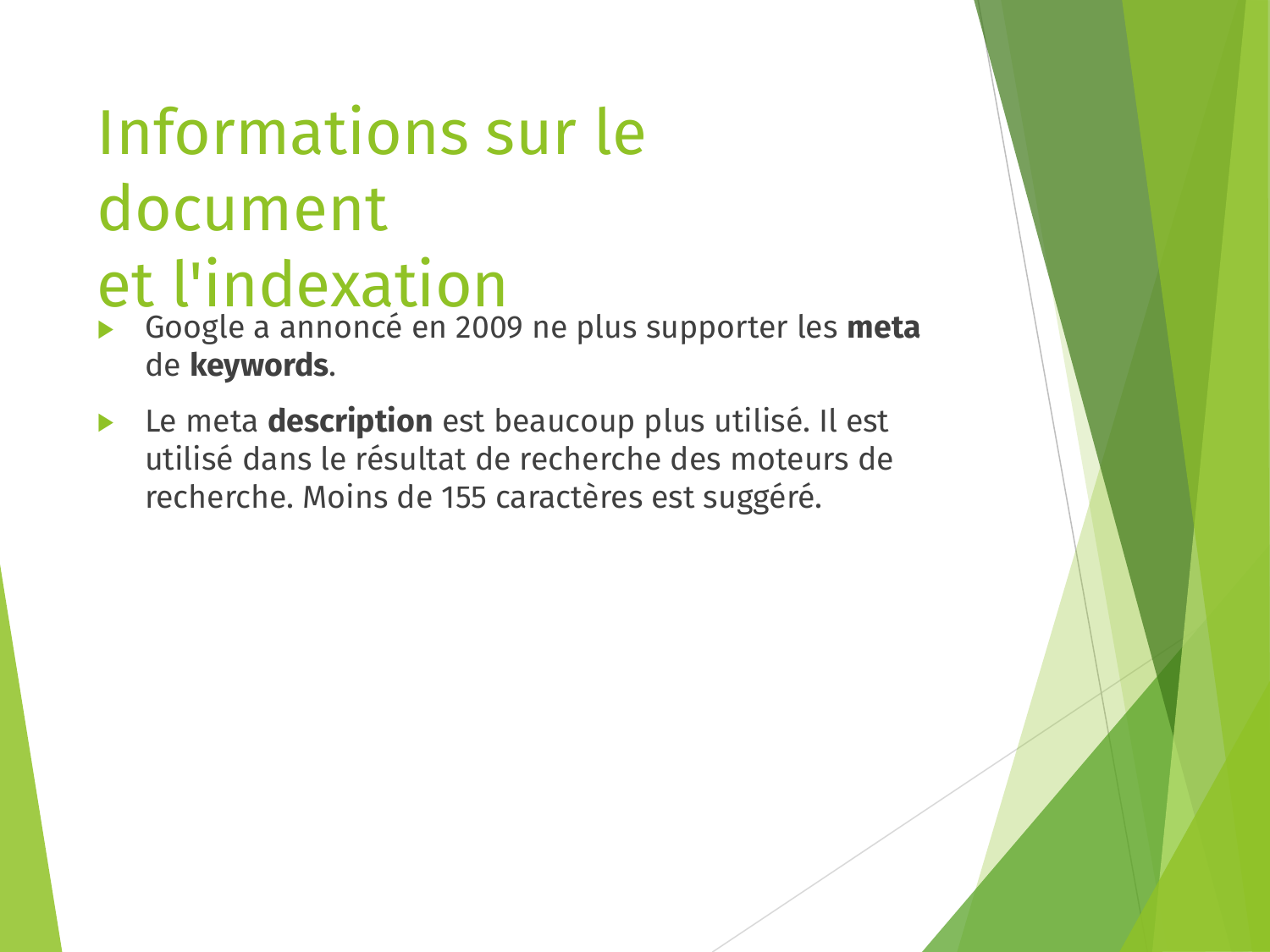

# Informations sur le document et l'indexation
Google a annoncé en 2009 ne plus supporter les meta de keywords.
Le meta description est beaucoup plus utilisé. Il est utilisé dans le résultat de recherche des moteurs de recherche. Moins de 155 caractères est suggéré.